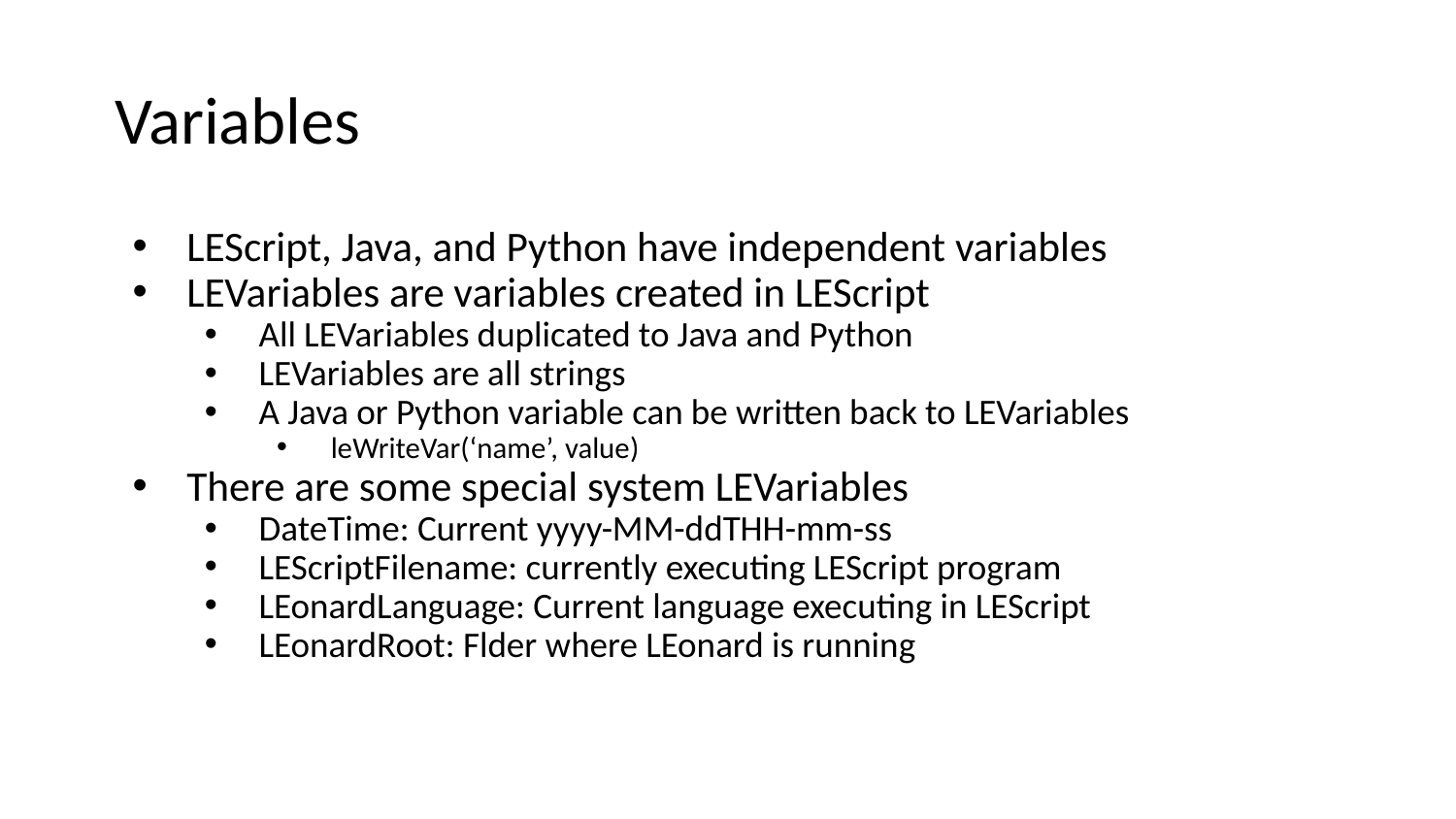

# Variables
LEScript, Java, and Python have independent variables
LEVariables are variables created in LEScript
All LEVariables duplicated to Java and Python
LEVariables are all strings
A Java or Python variable can be written back to LEVariables
leWriteVar(‘name’, value)
There are some special system LEVariables
DateTime: Current yyyy-MM-ddTHH-mm-ss
LEScriptFilename: currently executing LEScript program
LEonardLanguage: Current language executing in LEScript
LEonardRoot: Flder where LEonard is running